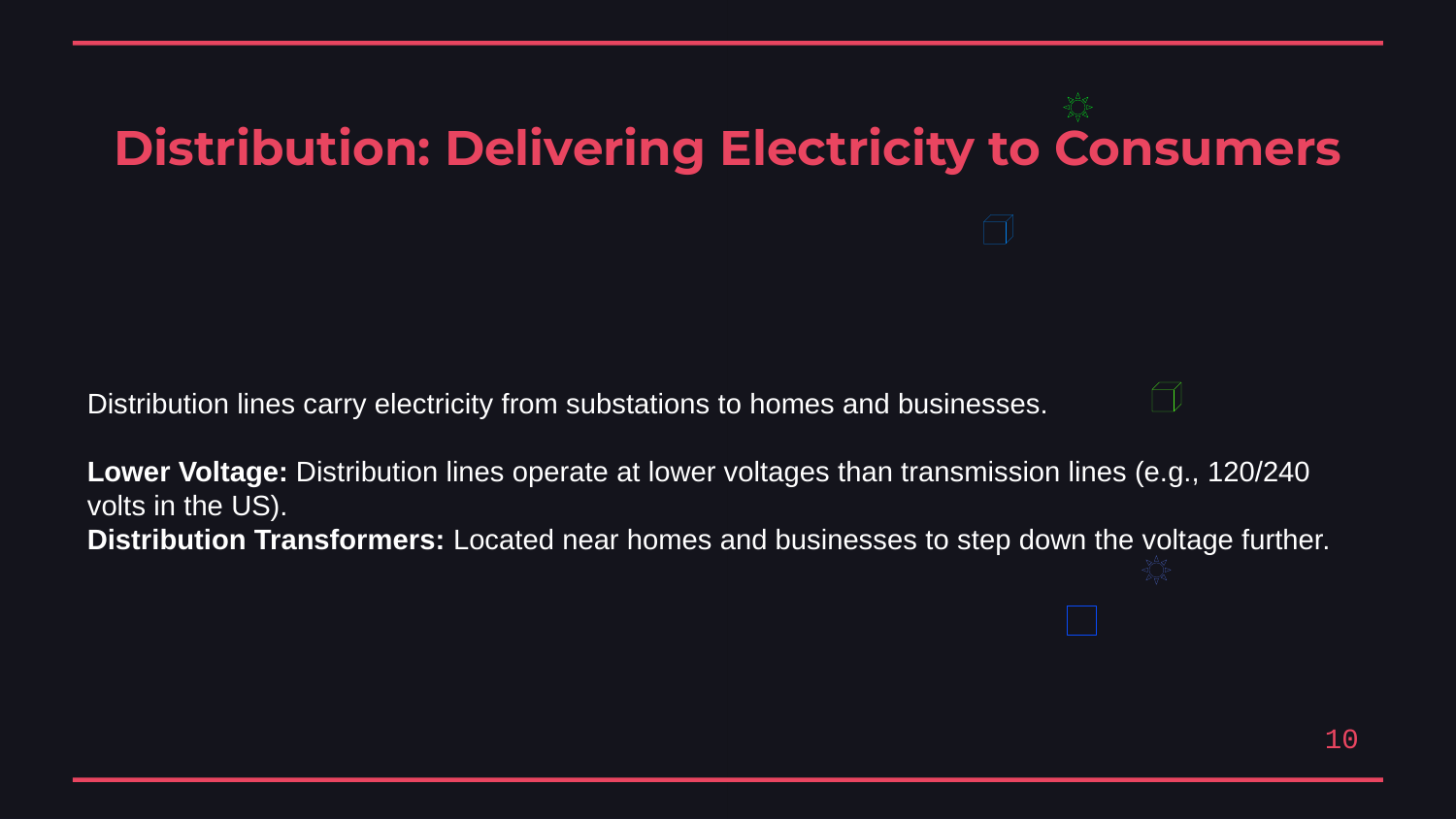

Distribution: Delivering Electricity to Consumers

Distribution lines carry electricity from substations to homes and businesses.

Lower Voltage: Distribution lines operate at lower voltages than transmission lines (e.g., 120/240 volts in the US).
Distribution Transformers: Located near homes and businesses to step down the voltage further.

10